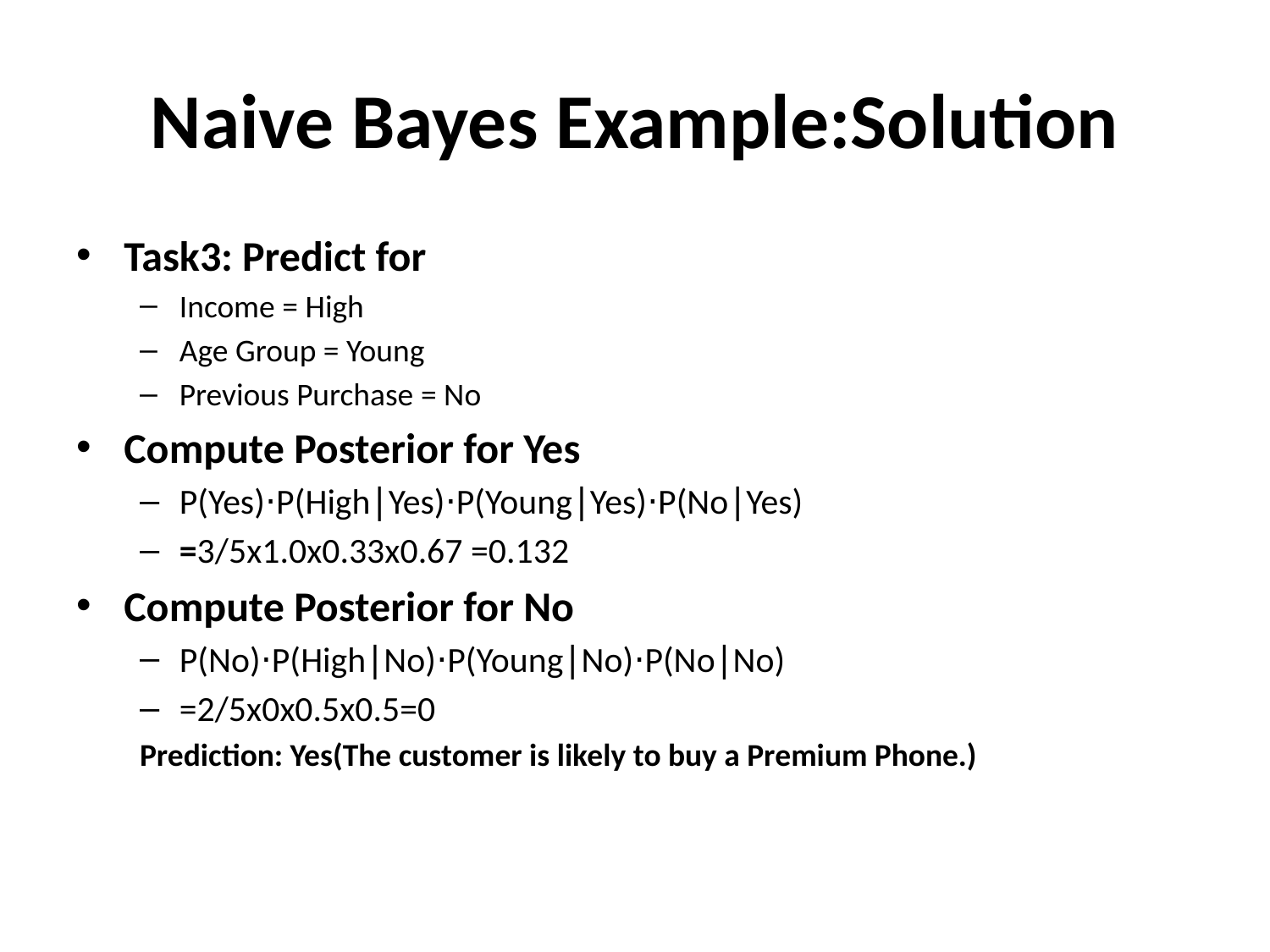

# Naive Bayes Example:Solution
Task3: Predict for
Income = High
Age Group = Young
Previous Purchase = No
Compute Posterior for Yes
P(Yes)⋅P(High∣Yes)⋅P(Young∣Yes)⋅P(No∣Yes)
=3/5x​1.0x0.33x0.67 =0.132
Compute Posterior for No
P(No)⋅P(High∣No)⋅P(Young∣No)⋅P(No∣No)
=2/5x0x0.5x0.5=0
Prediction: Yes(The customer is likely to buy a Premium Phone.)